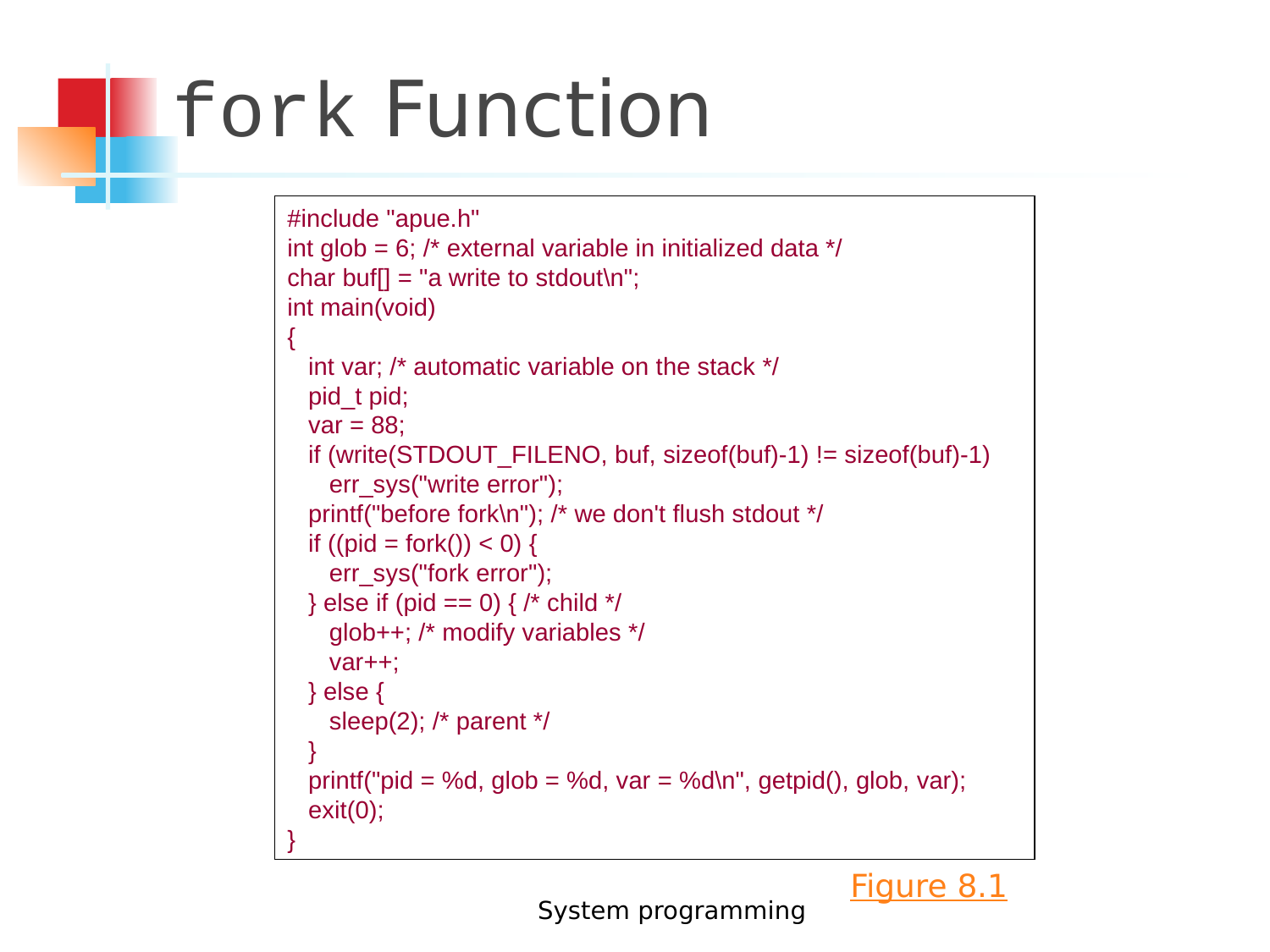

fork Function
#include "apue.h"
int glob = 6; /* external variable in initialized data */
char buf[] = "a write to stdout\n";
int main(void)
{
   int var; /* automatic variable on the stack */
   pid_t pid;
   var = 88;
   if (write(STDOUT_FILENO, buf, sizeof(buf)-1) != sizeof(buf)-1)
      err_sys("write error");
   printf("before fork\n"); /* we don't flush stdout */
   if ((pid = fork()) < 0) {
      err_sys("fork error");
   } else if (pid == 0) { /* child */
      glob++; /* modify variables */
      var++;
   } else {
      sleep(2); /* parent */
   }
   printf("pid = %d, glob = %d, var = %d\n", getpid(), glob, var);
   exit(0);
}
Figure 8.1